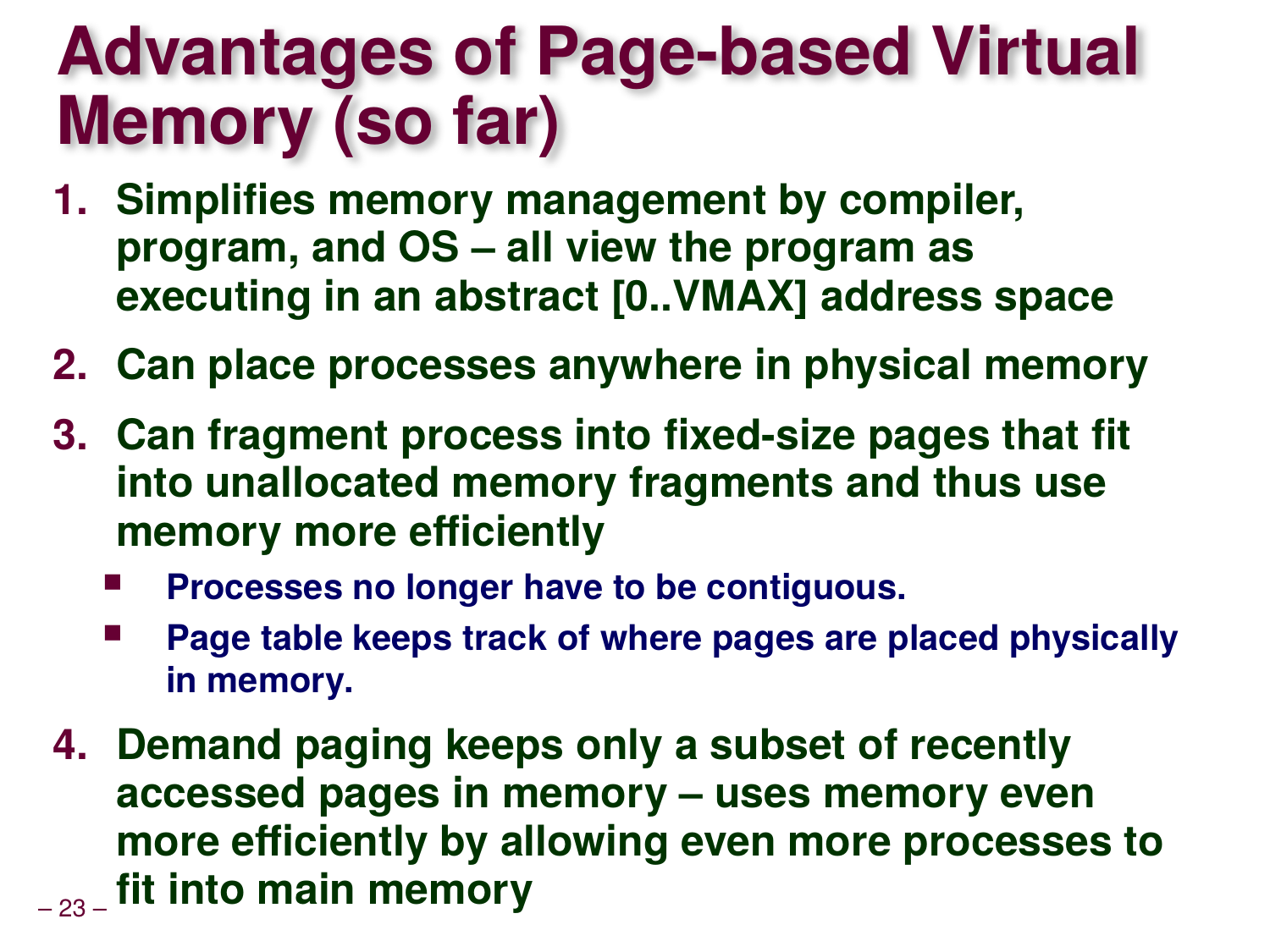

# Advantages of Page-based Virtual Memory (so far)
Simplifies memory management by compiler, program, and OS – all view the program as executing in an abstract [0..VMAX] address space
Can place processes anywhere in physical memory
Can fragment process into fixed-size pages that fit into unallocated memory fragments and thus use memory more efficiently
Processes no longer have to be contiguous.
Page table keeps track of where pages are placed physically in memory.
Demand paging keeps only a subset of recently accessed pages in memory – uses memory even more efficiently by allowing even more processes to fit into main memory